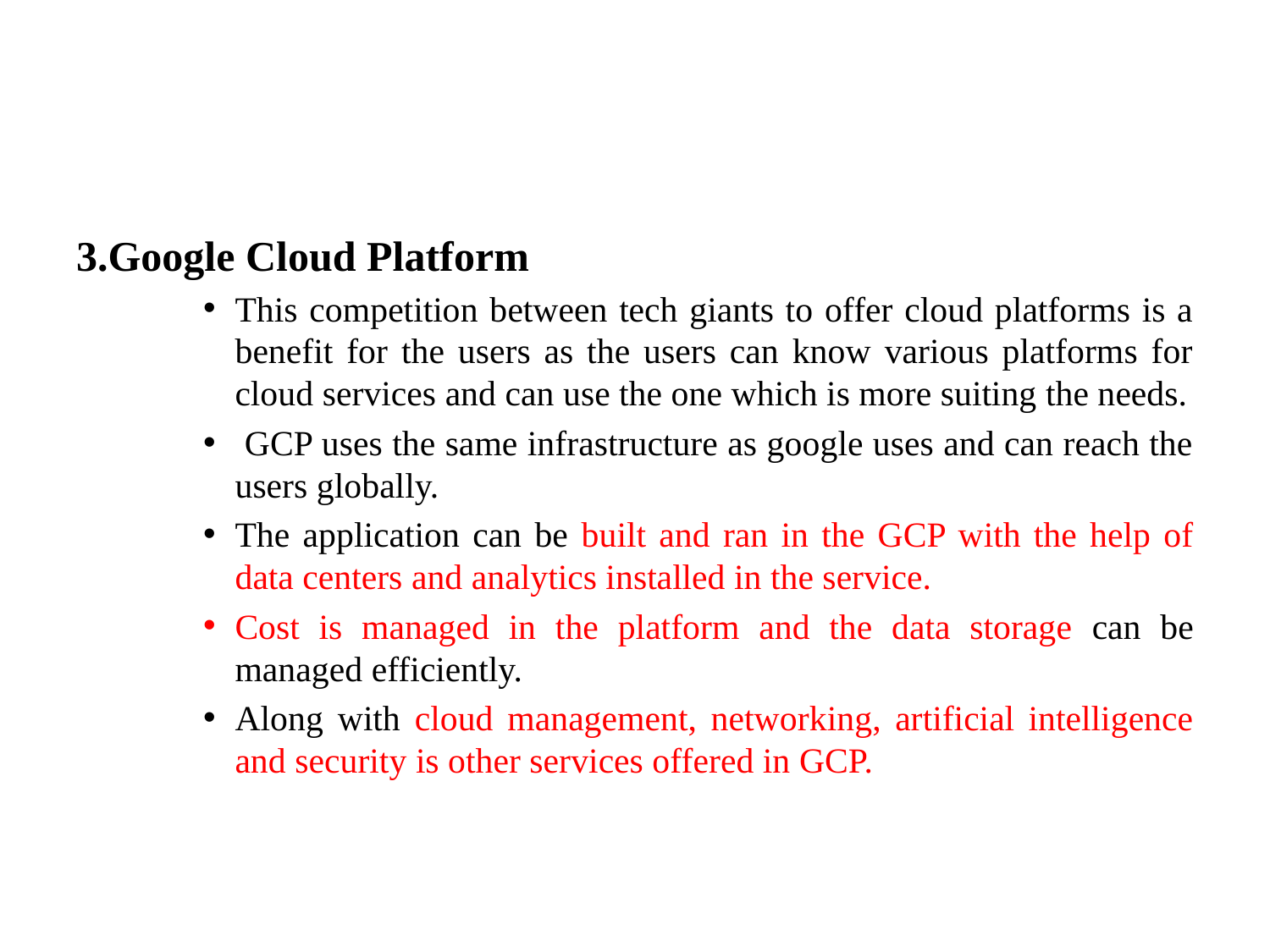

#
3.Google Cloud Platform
This competition between tech giants to offer cloud platforms is a benefit for the users as the users can know various platforms for cloud services and can use the one which is more suiting the needs.
 GCP uses the same infrastructure as google uses and can reach the users globally.
The application can be built and ran in the GCP with the help of data centers and analytics installed in the service.
Cost is managed in the platform and the data storage can be managed efficiently.
Along with cloud management, networking, artificial intelligence and security is other services offered in GCP.